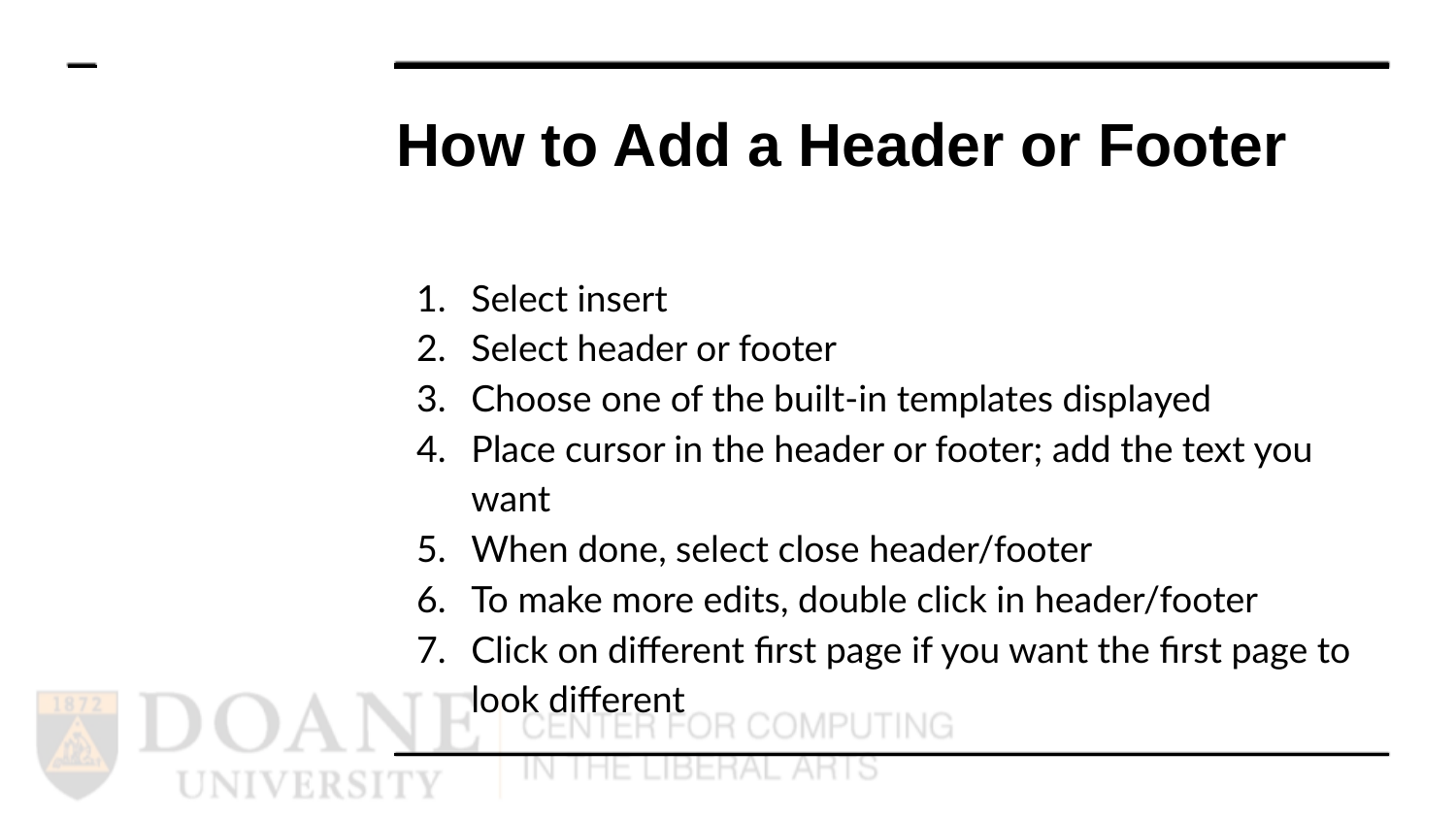

# How to Add a Header or Footer
Select insert
Select header or footer
Choose one of the built-in templates displayed
Place cursor in the header or footer; add the text you want
When done, select close header/footer
To make more edits, double click in header/footer
Click on different first page if you want the first page to look different